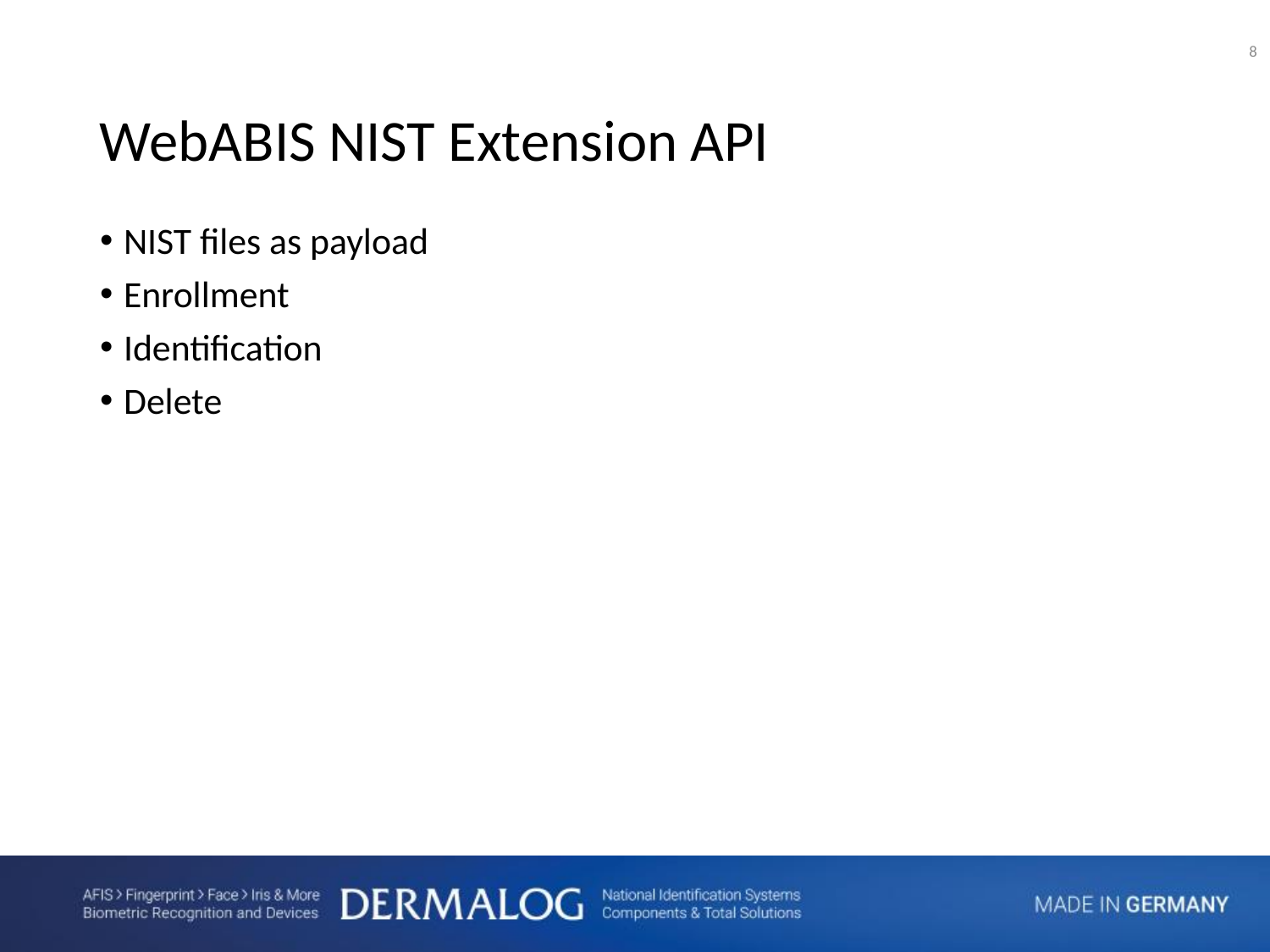

8
WebABIS NIST Extension API
NIST files as payload
Enrollment
Identification
Delete